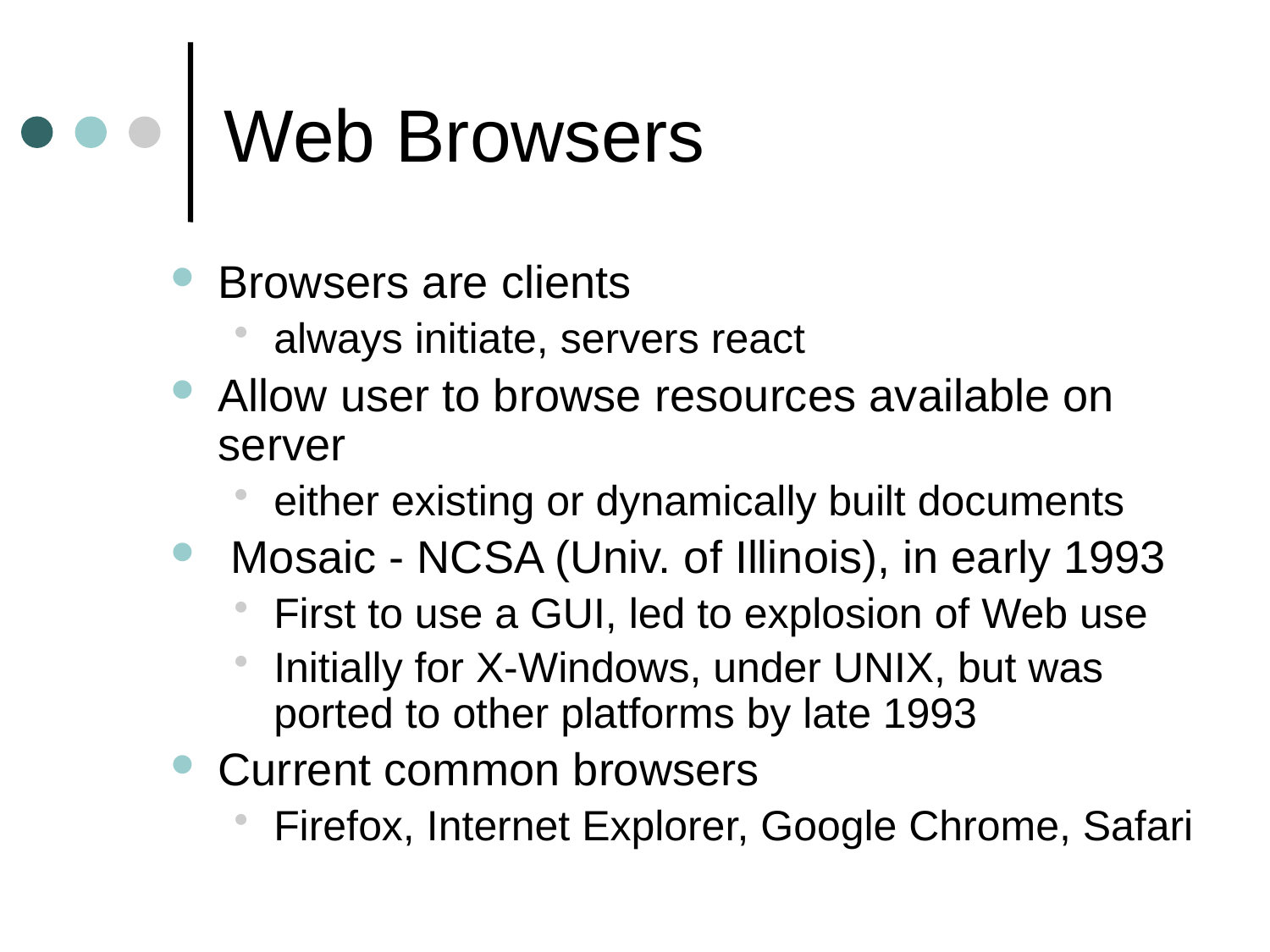

# Web Browsers
Browsers are clients
always initiate, servers react
Allow user to browse resources available on server
either existing or dynamically built documents
 Mosaic - NCSA (Univ. of Illinois), in early 1993
First to use a GUI, led to explosion of Web use
Initially for X-Windows, under UNIX, but was ported to other platforms by late 1993
Current common browsers
Firefox, Internet Explorer, Google Chrome, Safari